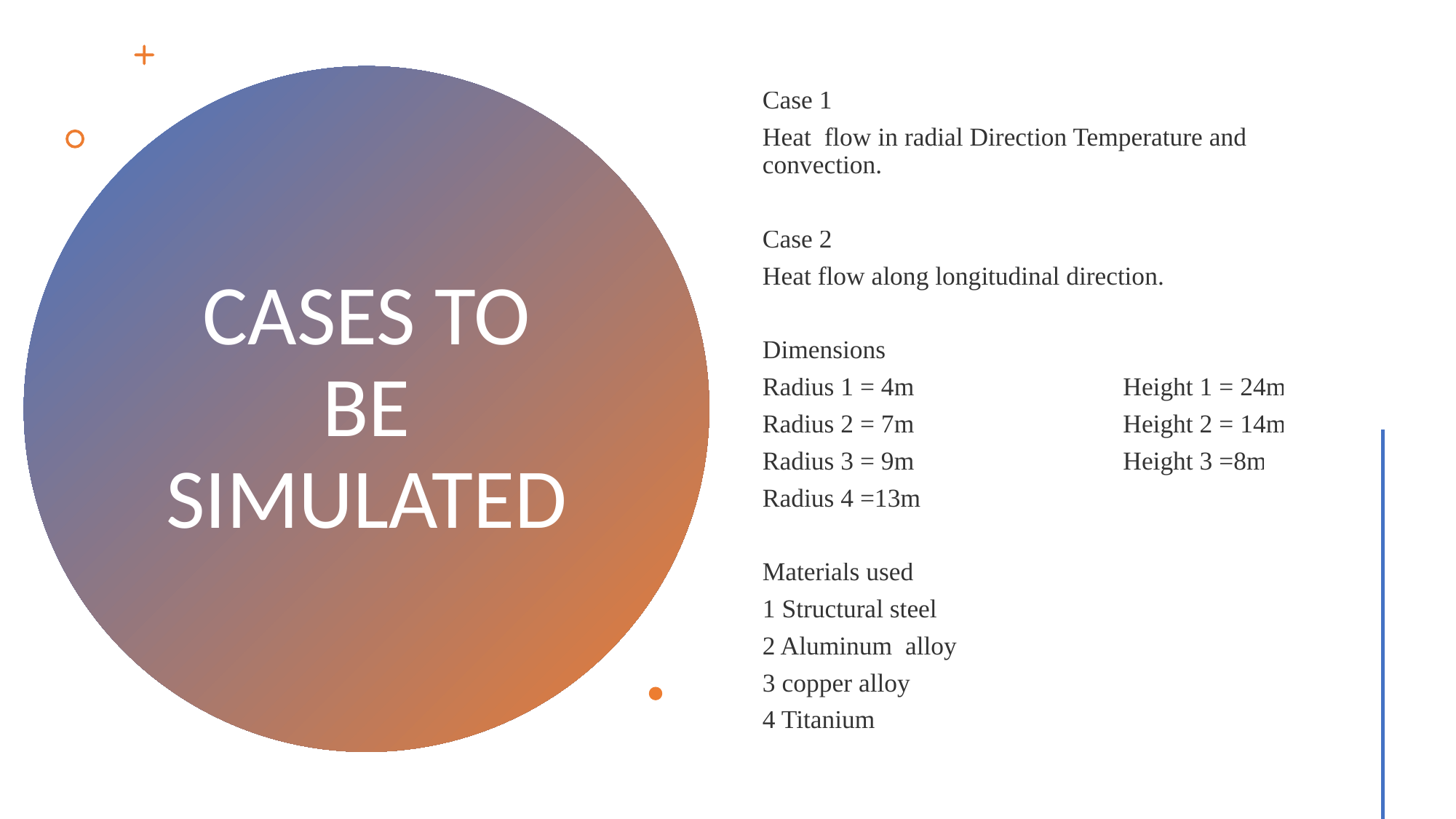

Case 1
Heat  flow in radial Direction Temperature and convection.

Case 2
Heat flow along longitudinal direction.

Dimensions
Radius 1 = 4m                                Height 1 = 24m
Radius 2 = 7m                                Height 2 = 14m
Radius 3 = 9m                                Height 3 =8m
Radius 4 =13m

Materials used
1 Structural steel
2 Aluminum  alloy
3 copper alloy
4 Titanium

# CASES TO BE SIMULATED